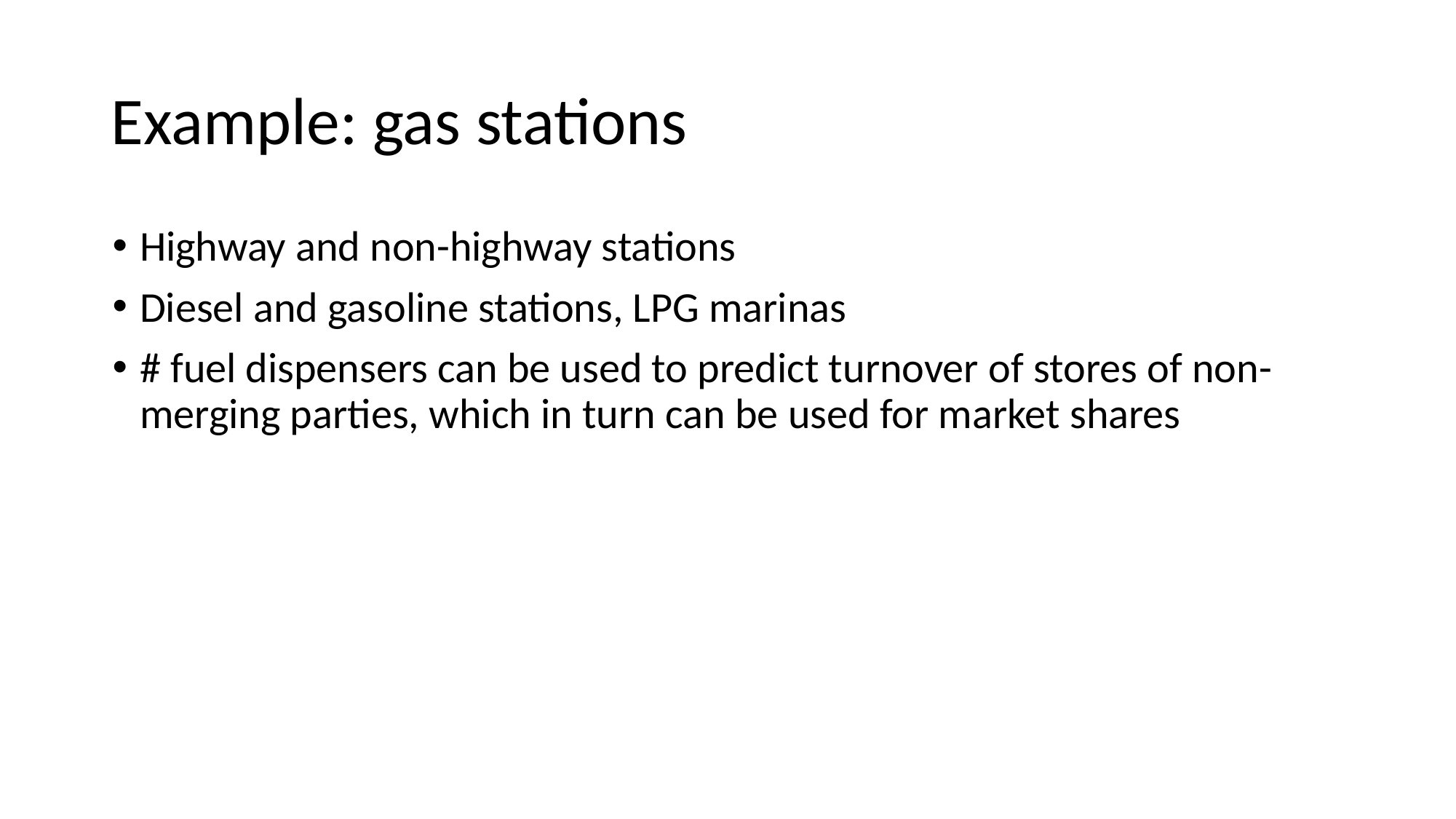

# Example: gas stations
Highway and non-highway stations
Diesel and gasoline stations, LPG marinas
# fuel dispensers can be used to predict turnover of stores of non-merging parties, which in turn can be used for market shares